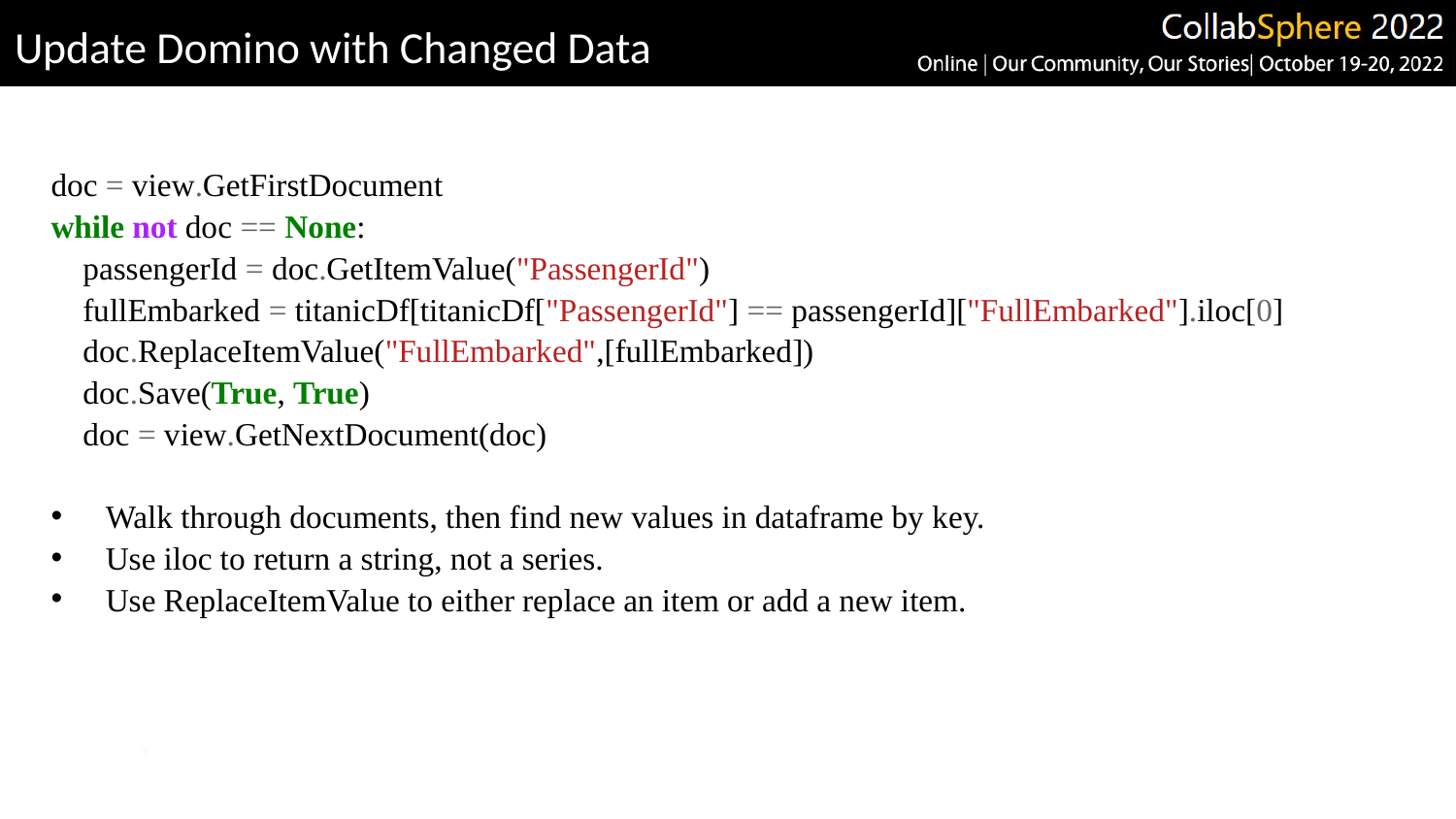

# Update Domino with Changed Data
doc = view.GetFirstDocument
while not doc == None:
    passengerId = doc.GetItemValue("PassengerId")
    fullEmbarked = titanicDf[titanicDf["PassengerId"] == passengerId]["FullEmbarked"].iloc[0]
    doc.ReplaceItemValue("FullEmbarked",[fullEmbarked])
    doc.Save(True, True)
    doc = view.GetNextDocument(doc)

Walk through documents, then find new values in dataframe by key.
Use iloc to return a string, not a series.
Use ReplaceItemValue to either replace an item or add a new item.